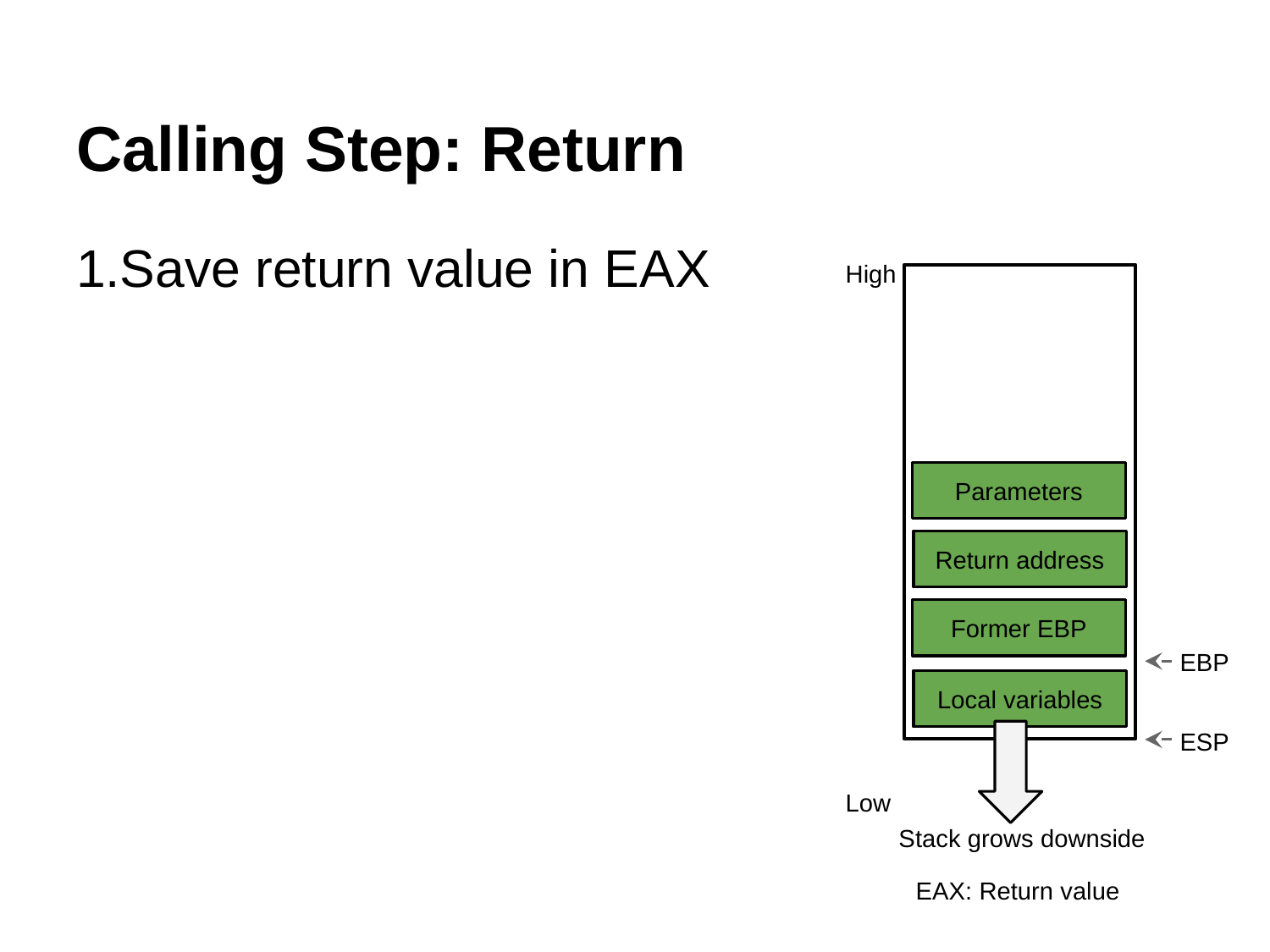

Calling Step: Return
Save return value in EAX
High

Parameters
Return address
Former EBP
EBP
Local variables
ESP

Low
Stack grows downside
EAX: Return value